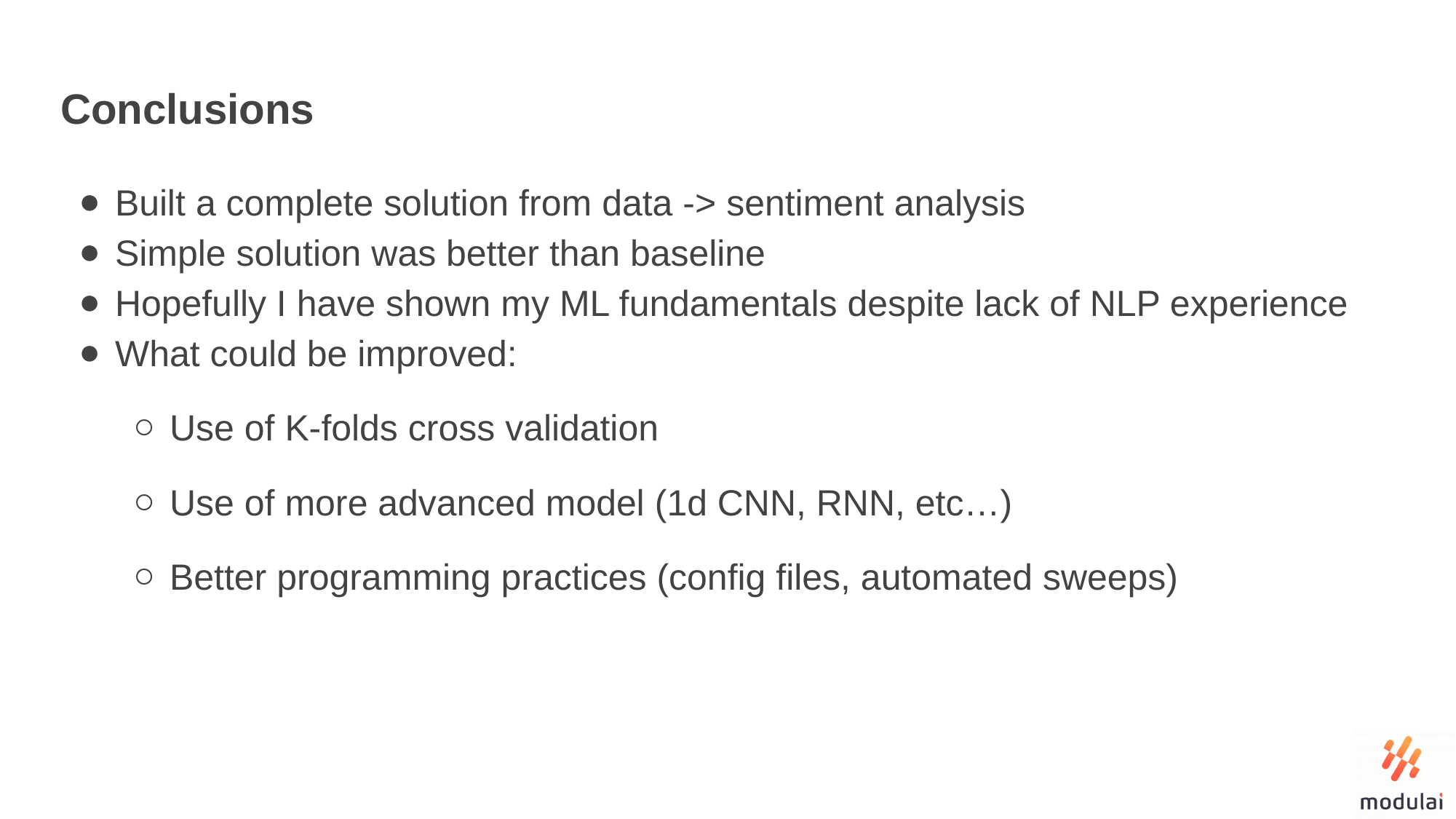

# Conclusions
Built a complete solution from data -> sentiment analysis
Simple solution was better than baseline
Hopefully I have shown my ML fundamentals despite lack of NLP experience
What could be improved:
Use of K-folds cross validation
Use of more advanced model (1d CNN, RNN, etc…)
Better programming practices (config files, automated sweeps)